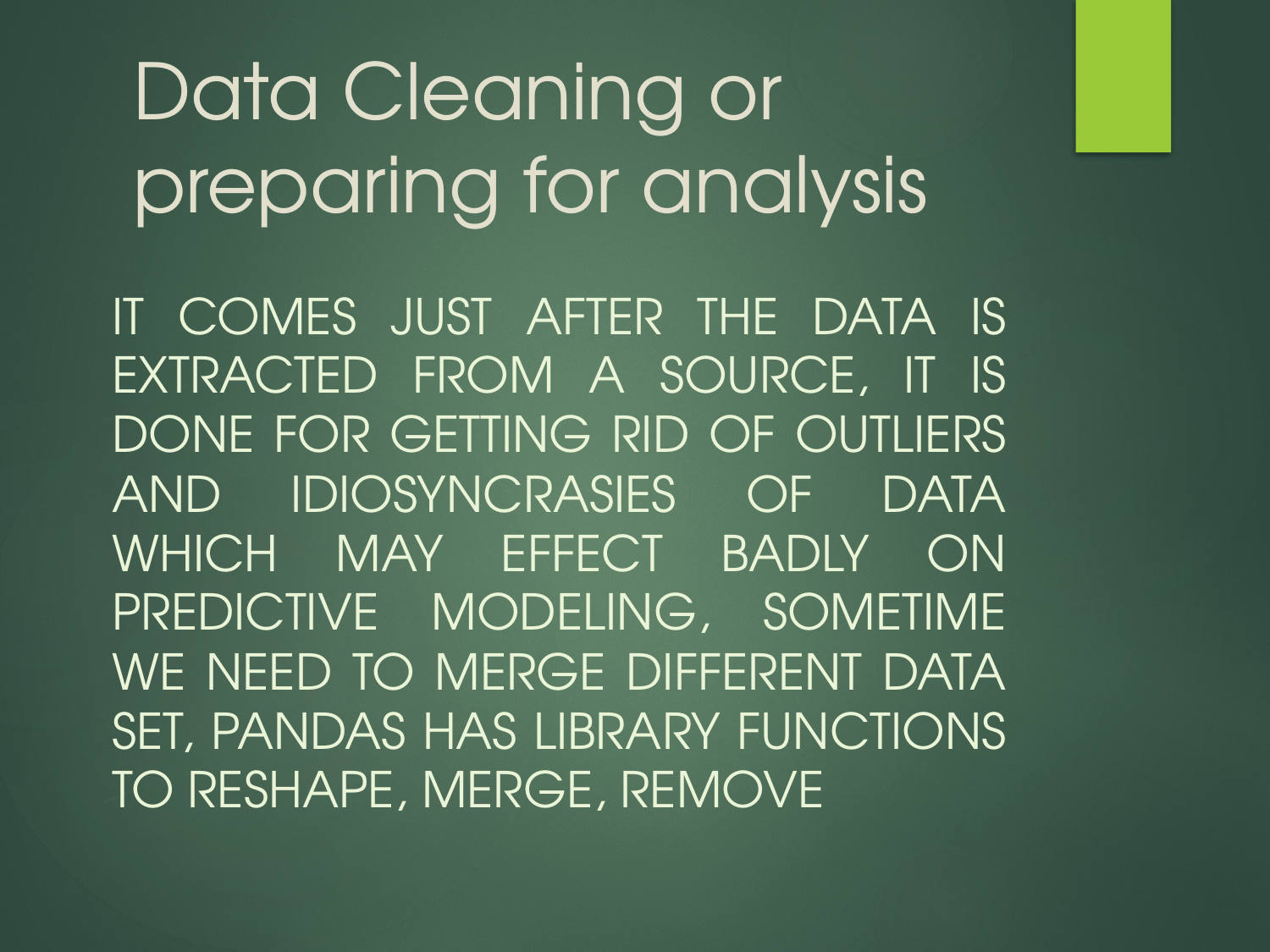

# Data Cleaning or preparing for analysis
It comes just after the data is extracted from a source, it is done for getting rid of outliers and idiosyncrasies of data which may effect badly on predictive modeling, sometime we need to merge different data set, pandas has library functions to reshape, merge, remove